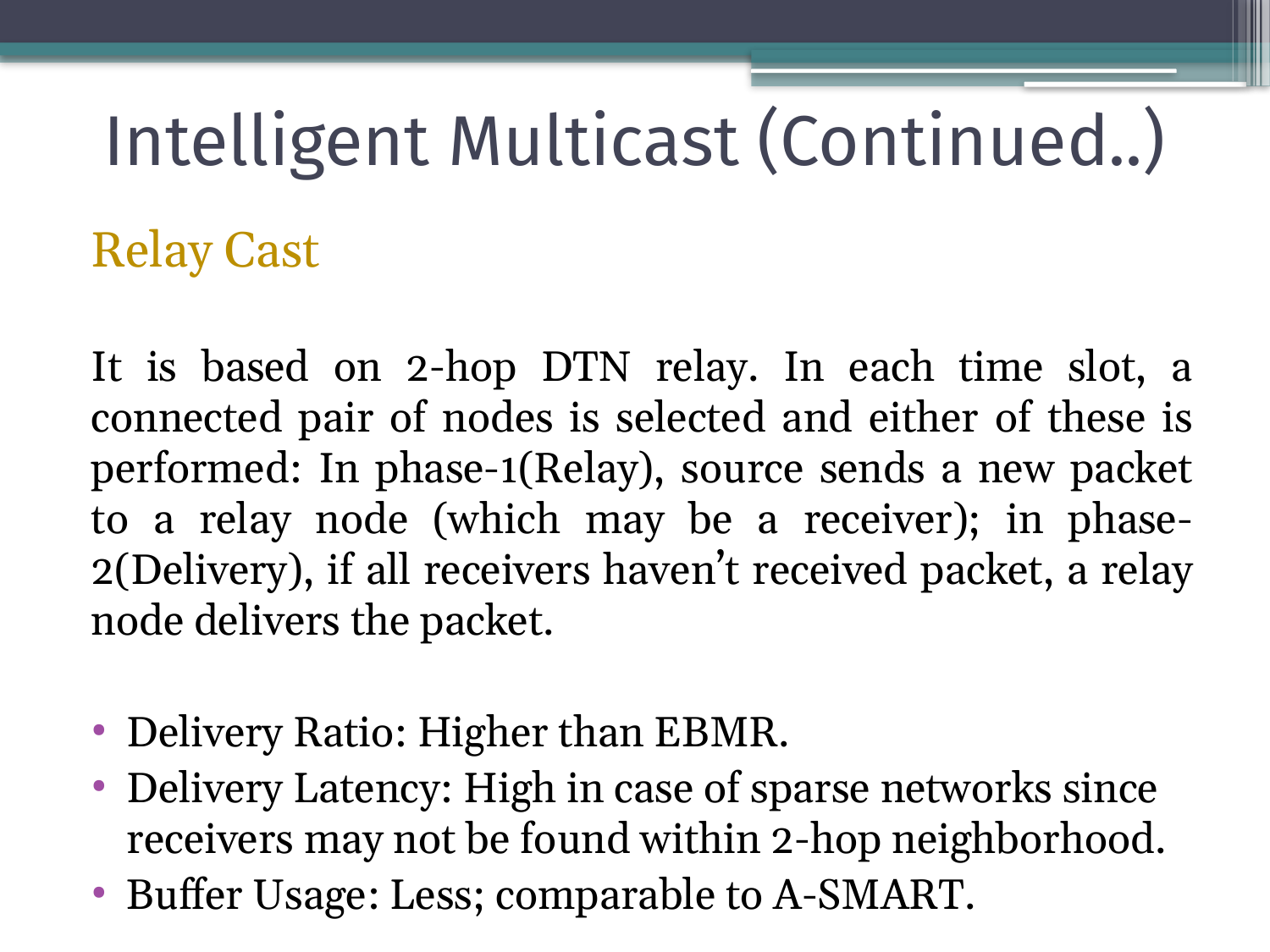

# Intelligent Multicast (Continued..)
Relay Cast

It is based on 2-hop DTN relay. In each time slot, a connected pair of nodes is selected and either of these is performed: In phase-1(Relay), source sends a new packet to a relay node (which may be a receiver); in phase-2(Delivery), if all receivers haven’t received packet, a relay node delivers the packet.

Delivery Ratio: Higher than EBMR.
Delivery Latency: High in case of sparse networks since receivers may not be found within 2-hop neighborhood.
Buffer Usage: Less; comparable to A-SMART.